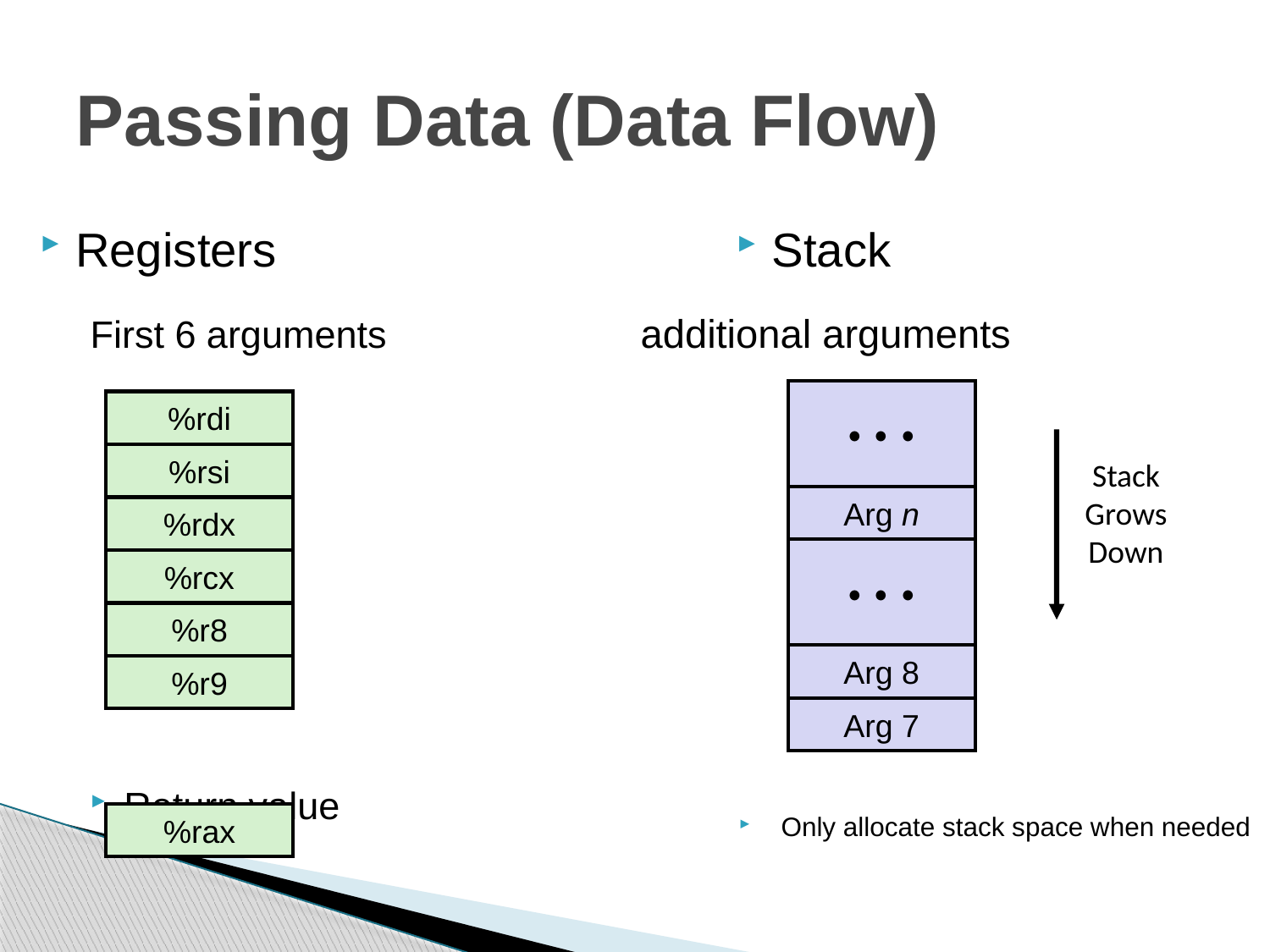

# Passing Data (Data Flow)
Registers
Stack
First 6 arguments                        additional arguments

Return value
• • •
Arg n
• • •
Arg 8
Arg 7
%rdi

%rsi
Stack Grows
Down
%rdx
%rcx
%r8
%r9
%rax
Only allocate stack space when needed